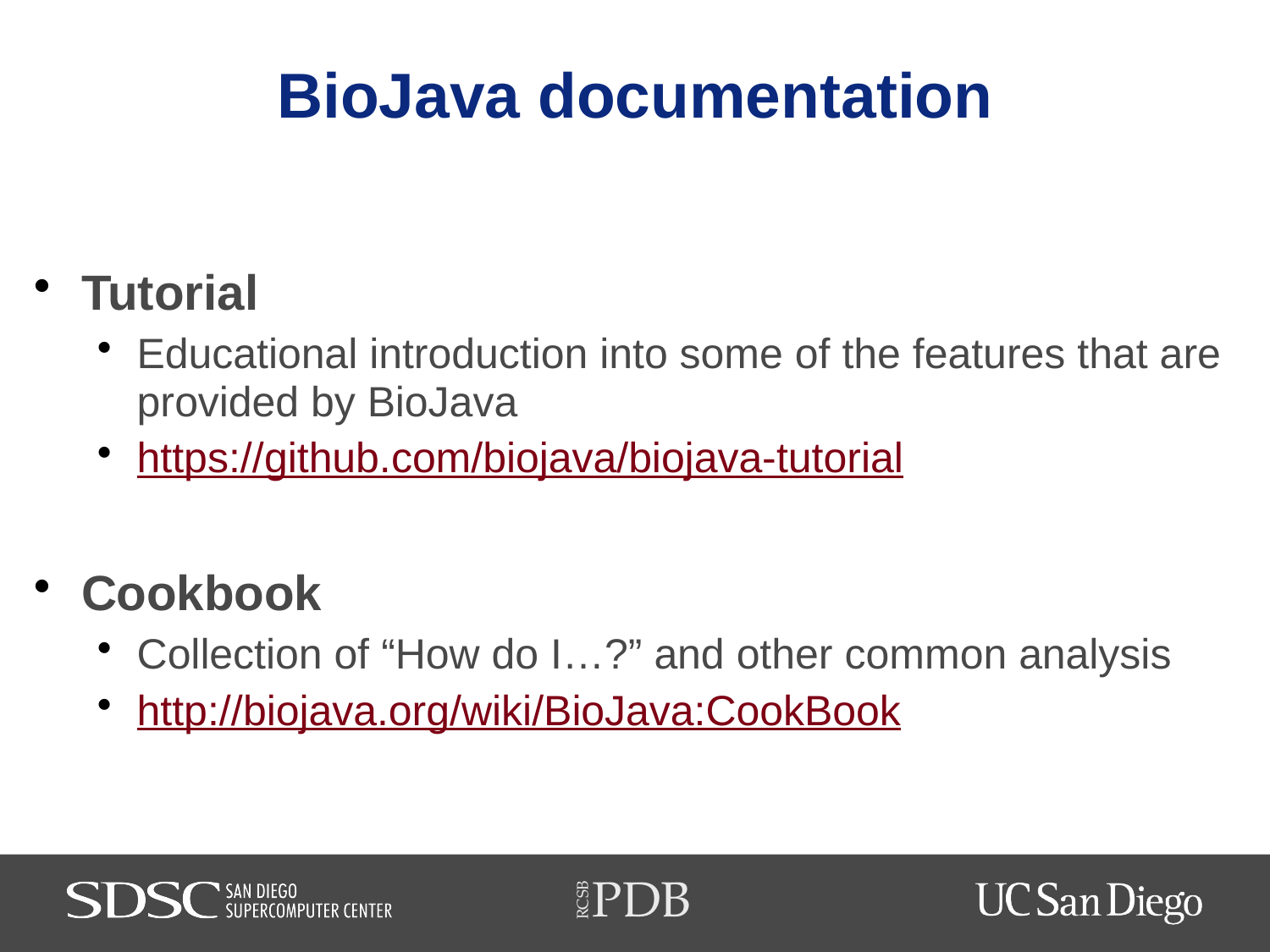

# BioJava documentation

Tutorial
Educational introduction into some of the features that are provided by BioJava
https://github.com/biojava/biojava-tutorial

Cookbook
Collection of “How do I…?” and other common analysis
http://biojava.org/wiki/BioJava:CookBook